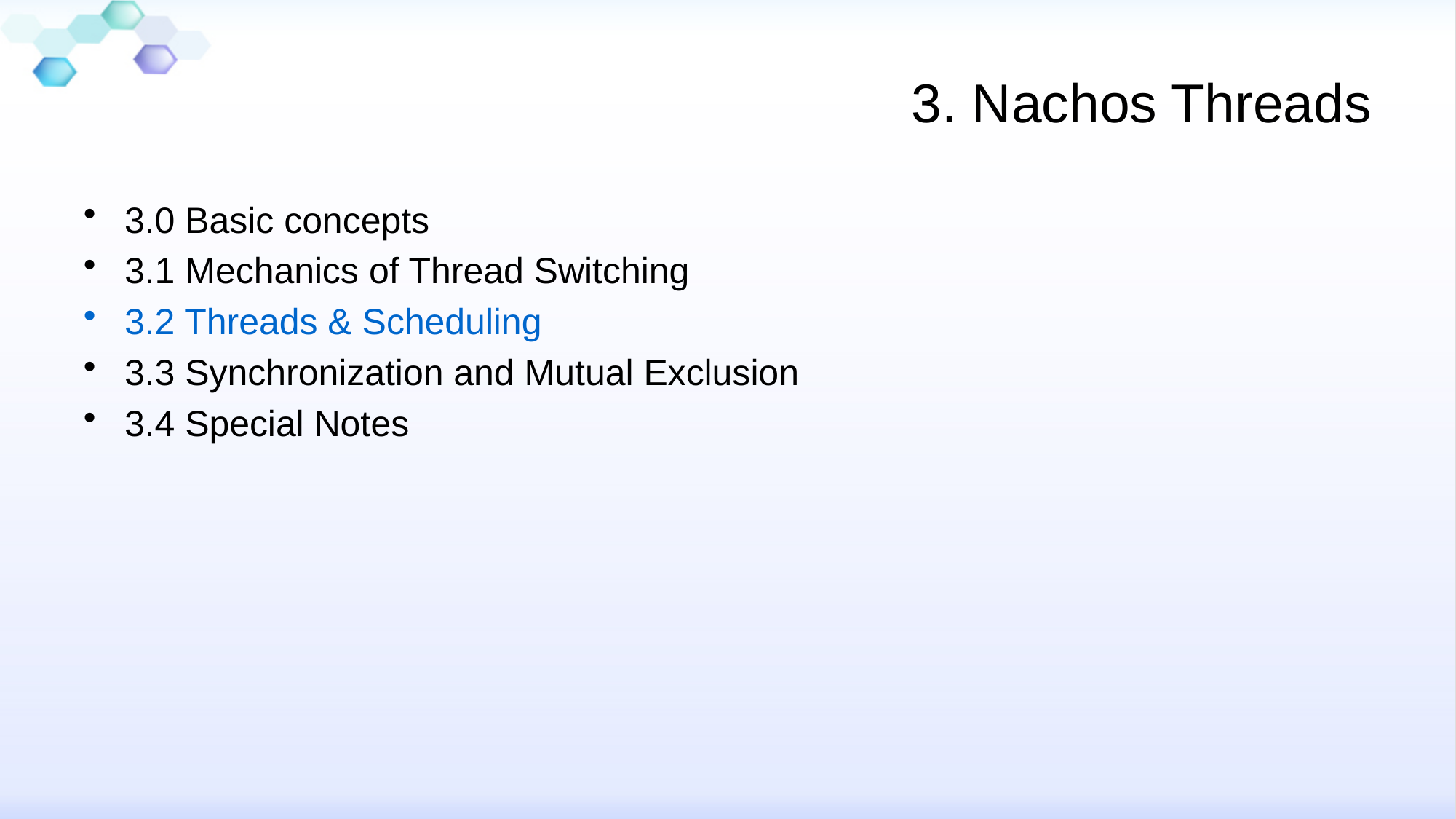

# 3. Nachos Threads
3.0 Basic concepts
3.1 Mechanics of Thread Switching
3.2 Threads & Scheduling
3.3 Synchronization and Mutual Exclusion
3.4 Special Notes